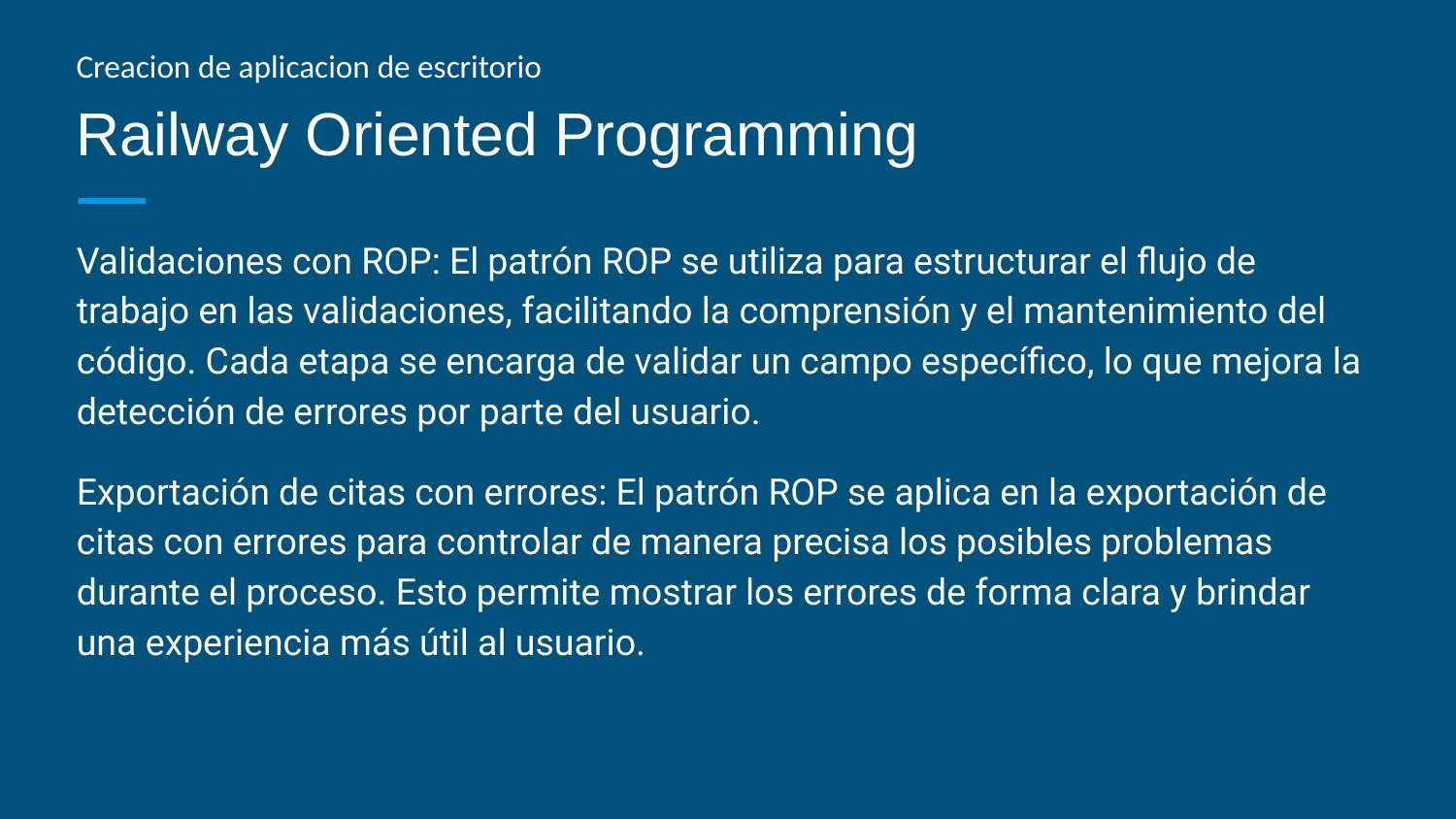

Creacion de aplicacion de escritorio

# Railway Oriented Programming
Validaciones con ROP: El patrón ROP se utiliza para estructurar el flujo de trabajo en las validaciones, facilitando la comprensión y el mantenimiento del código. Cada etapa se encarga de validar un campo específico, lo que mejora la detección de errores por parte del usuario.
Exportación de citas con errores: El patrón ROP se aplica en la exportación de citas con errores para controlar de manera precisa los posibles problemas durante el proceso. Esto permite mostrar los errores de forma clara y brindar una experiencia más útil al usuario.